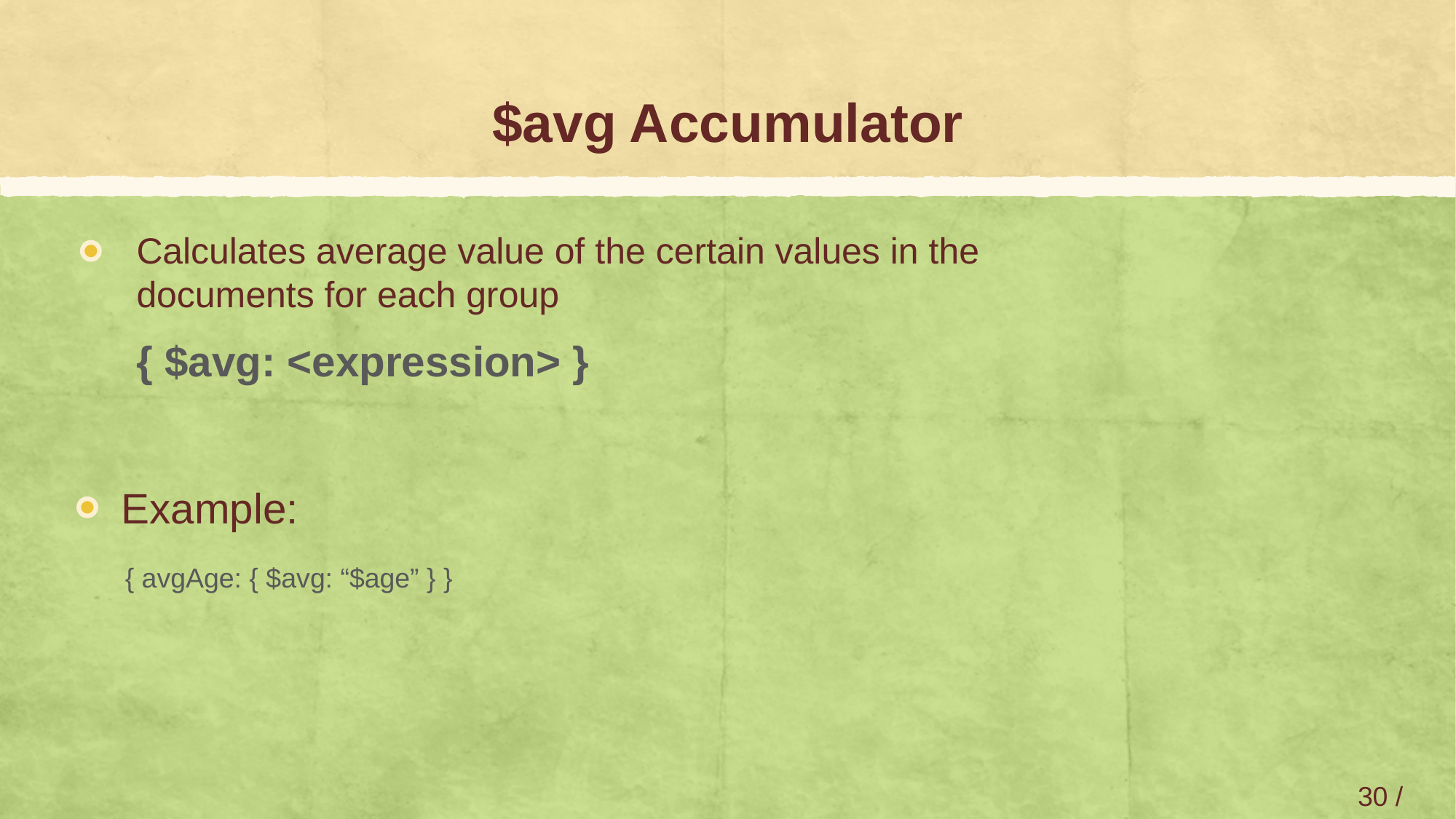

# $avg Accumulator
Calculates average value of the certain values in the documents for each group

{ $avg: <expression> }
Example:

{ avgAge: { $avg: “$age” } }
30 / 33